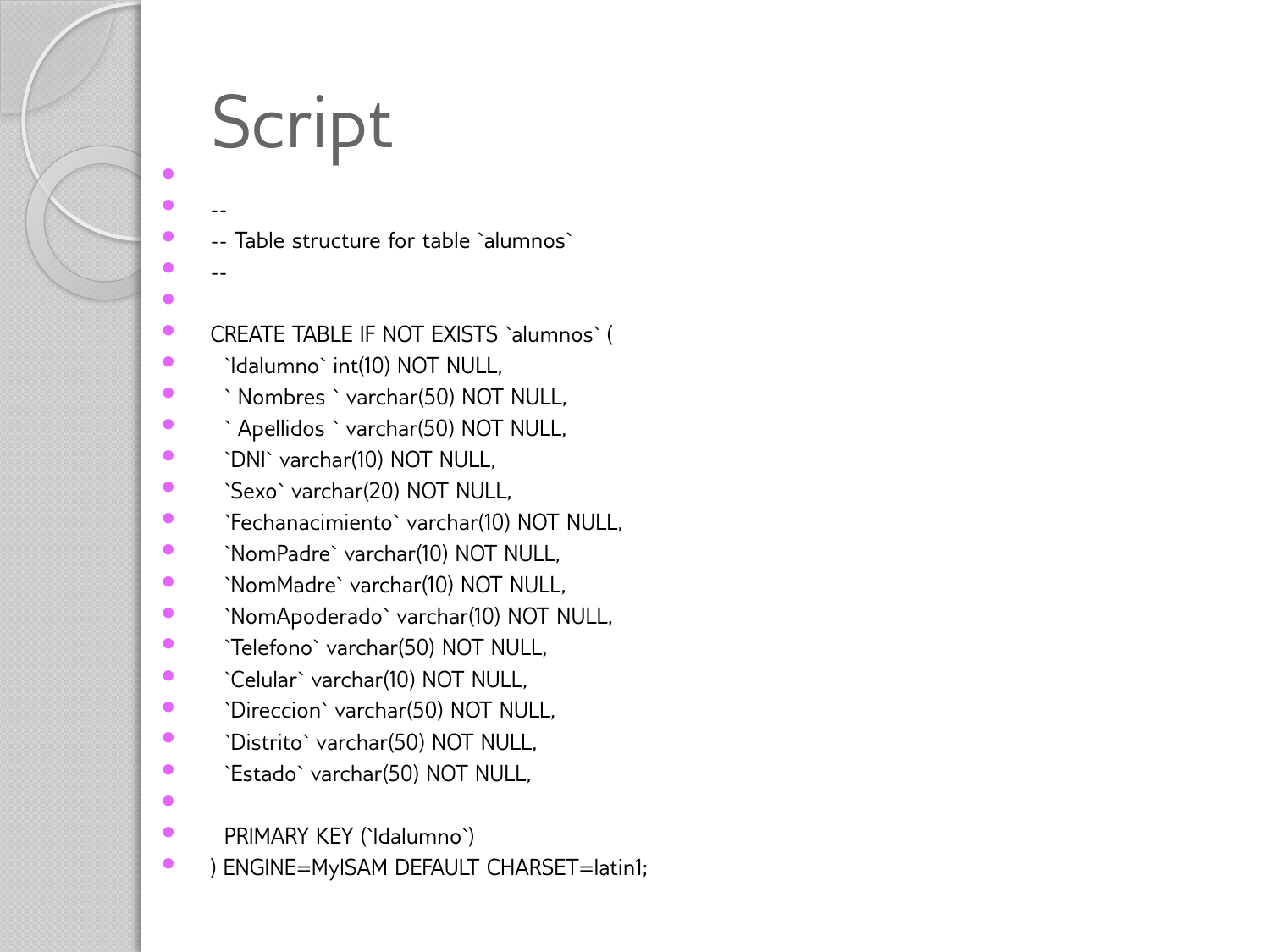

# Script

--
-- Table structure for table `alumnos`
--

CREATE TABLE IF NOT EXISTS `alumnos` (
  `Idalumno` int(10) NOT NULL,
  ` Nombres ` varchar(50) NOT NULL,
  ` Apellidos ` varchar(50) NOT NULL,
  `DNI` varchar(10) NOT NULL,
  `Sexo` varchar(20) NOT NULL,
  `Fechanacimiento` varchar(10) NOT NULL,
  `NomPadre` varchar(10) NOT NULL,
  `NomMadre` varchar(10) NOT NULL,
  `NomApoderado` varchar(10) NOT NULL,
  `Telefono` varchar(50) NOT NULL,
  `Celular` varchar(10) NOT NULL,
  `Direccion` varchar(50) NOT NULL,
  `Distrito` varchar(50) NOT NULL,
  `Estado` varchar(50) NOT NULL,

  PRIMARY KEY (`Idalumno`)
) ENGINE=MyISAM DEFAULT CHARSET=latin1;